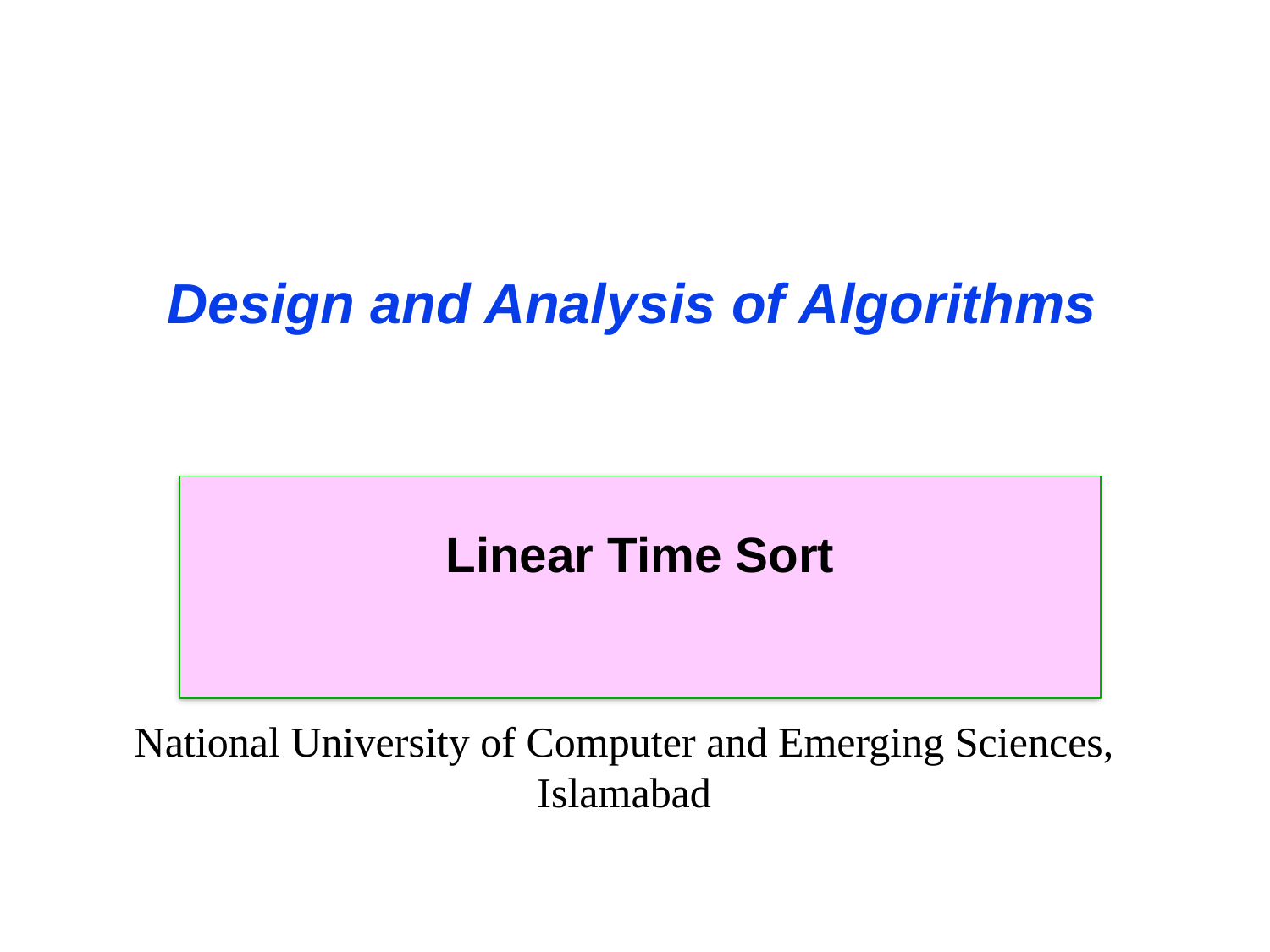

# Design and Analysis of Algorithms

Linear Time Sort

National University of Computer and Emerging Sciences, Islamabad